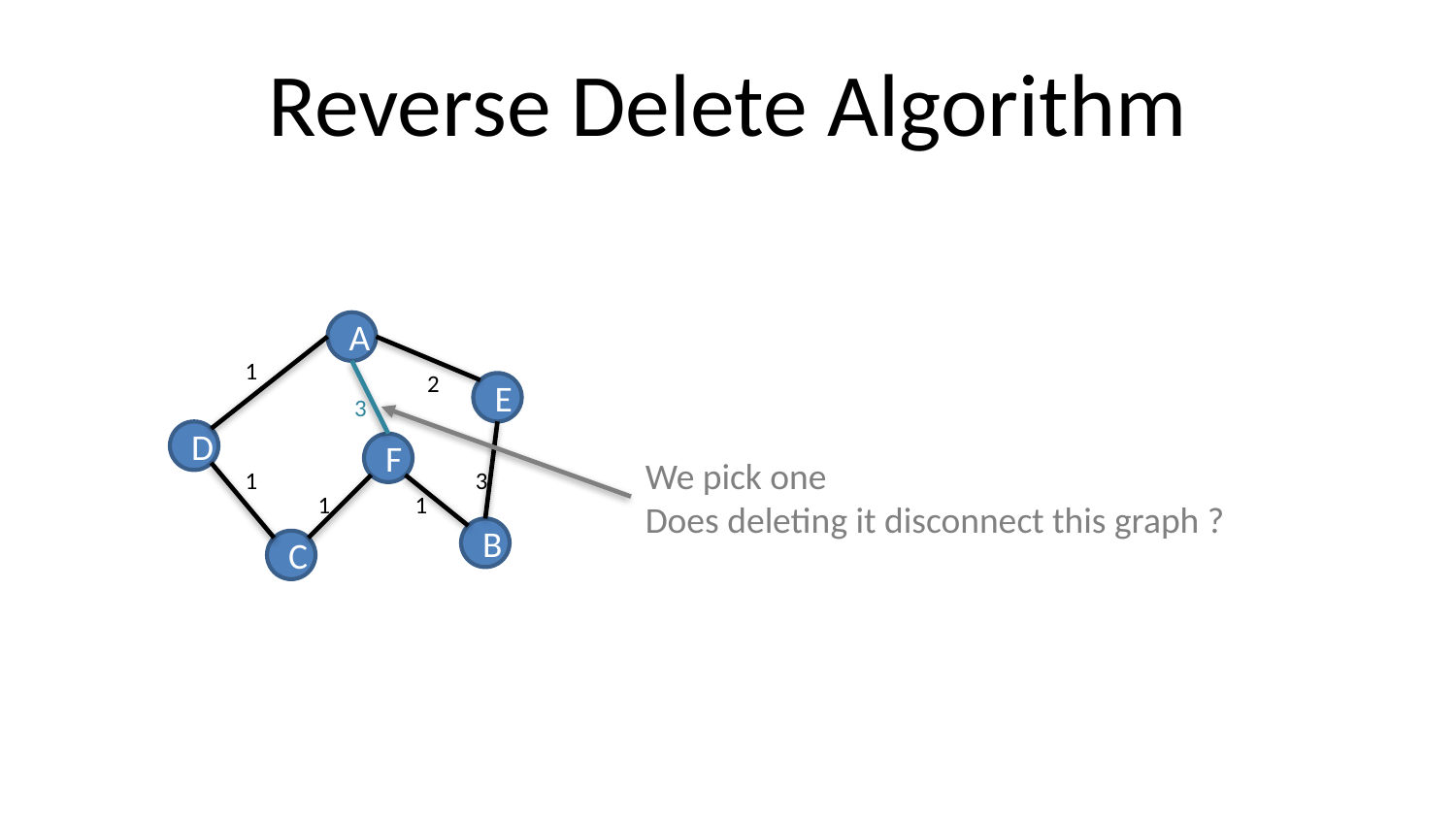

# Reverse Delete Algorithm
A
1
2
E
3
D
F
We pick one
Does deleting it disconnect this graph ?
1
3
1
1
B
C